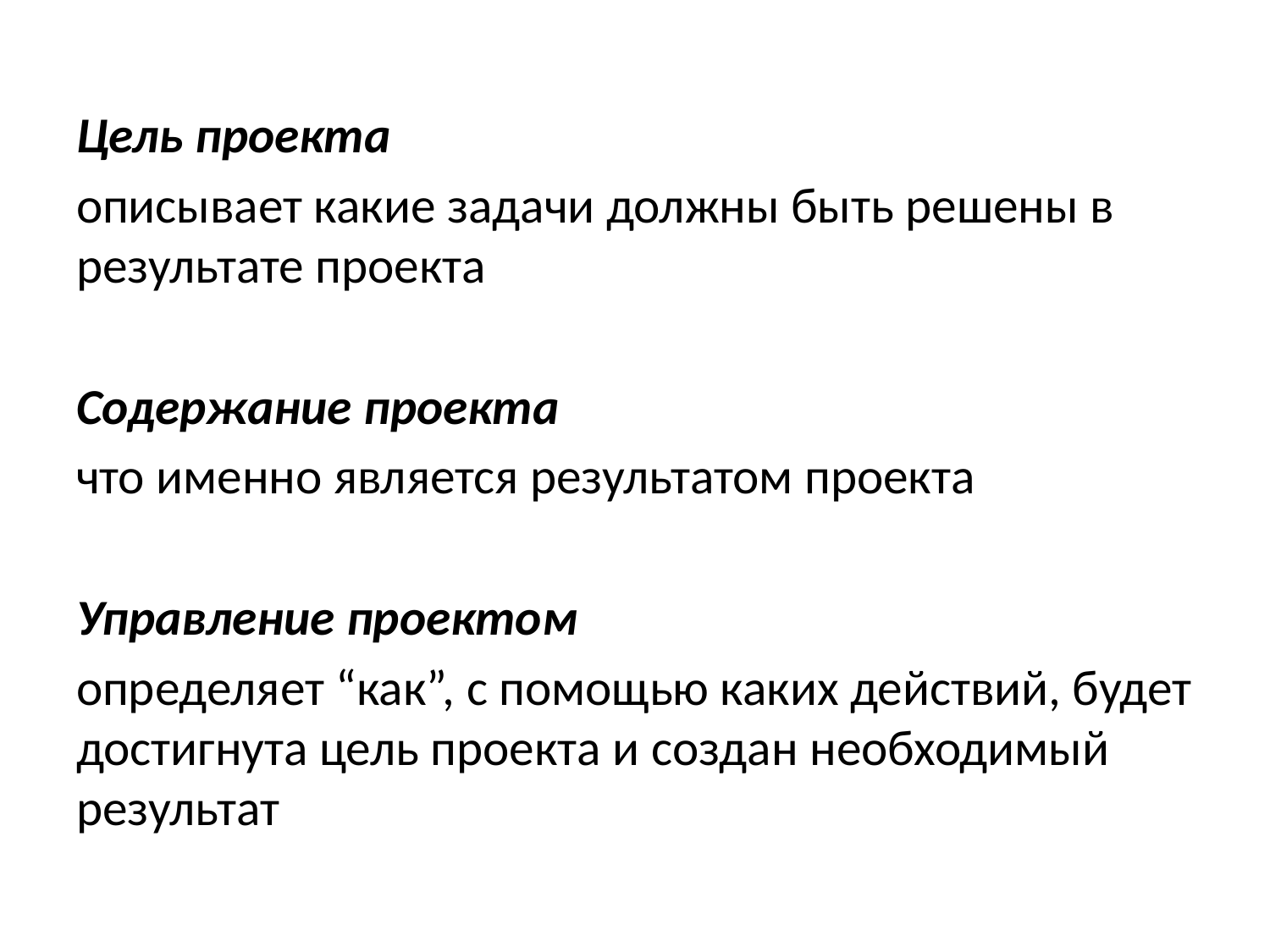

Цель проекта
описывает какие задачи должны быть решены в результате проекта

Содержание проекта
что именно является результатом проекта

Управление проектом
определяет “как”, с помощью каких действий, будет достигнута цель проекта и создан необходимый результат